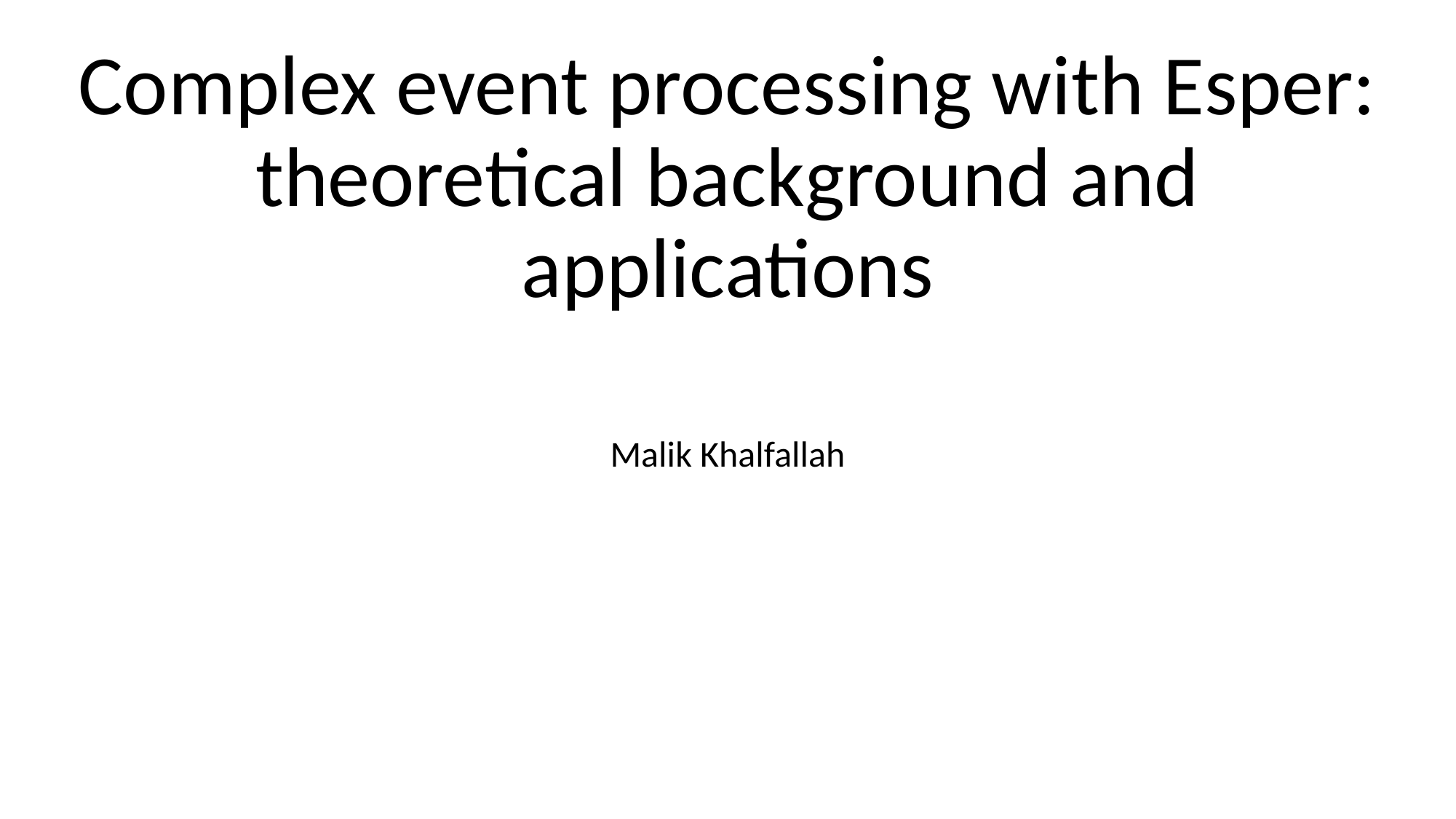

# Complex event processing with Esper: theoretical background and applications
Malik Khalfallah